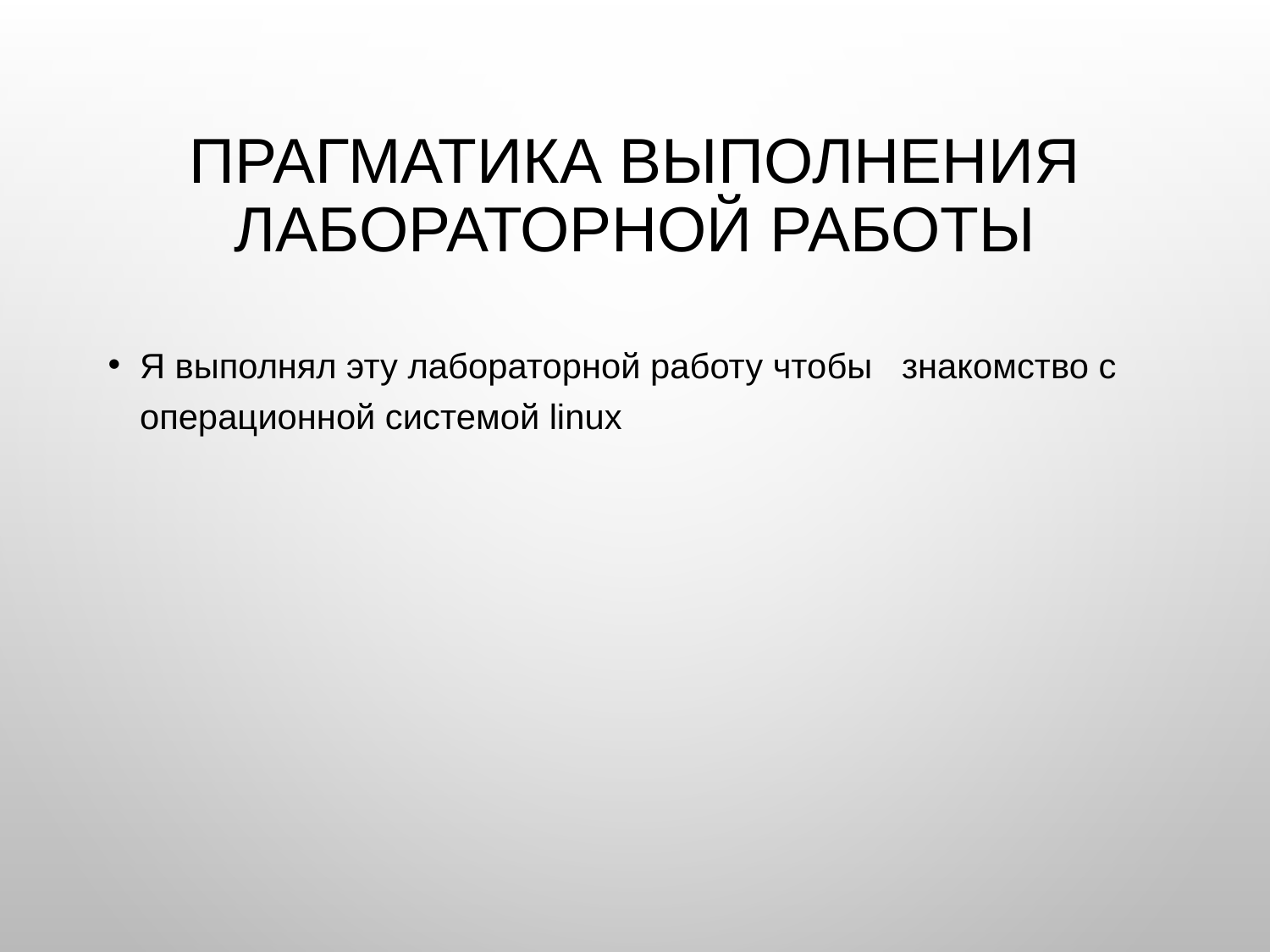

# Прагматика выполнения лабораторной работы
Я выполнял эту лабораторной работу чтобы   знакомство с операционной системой linux